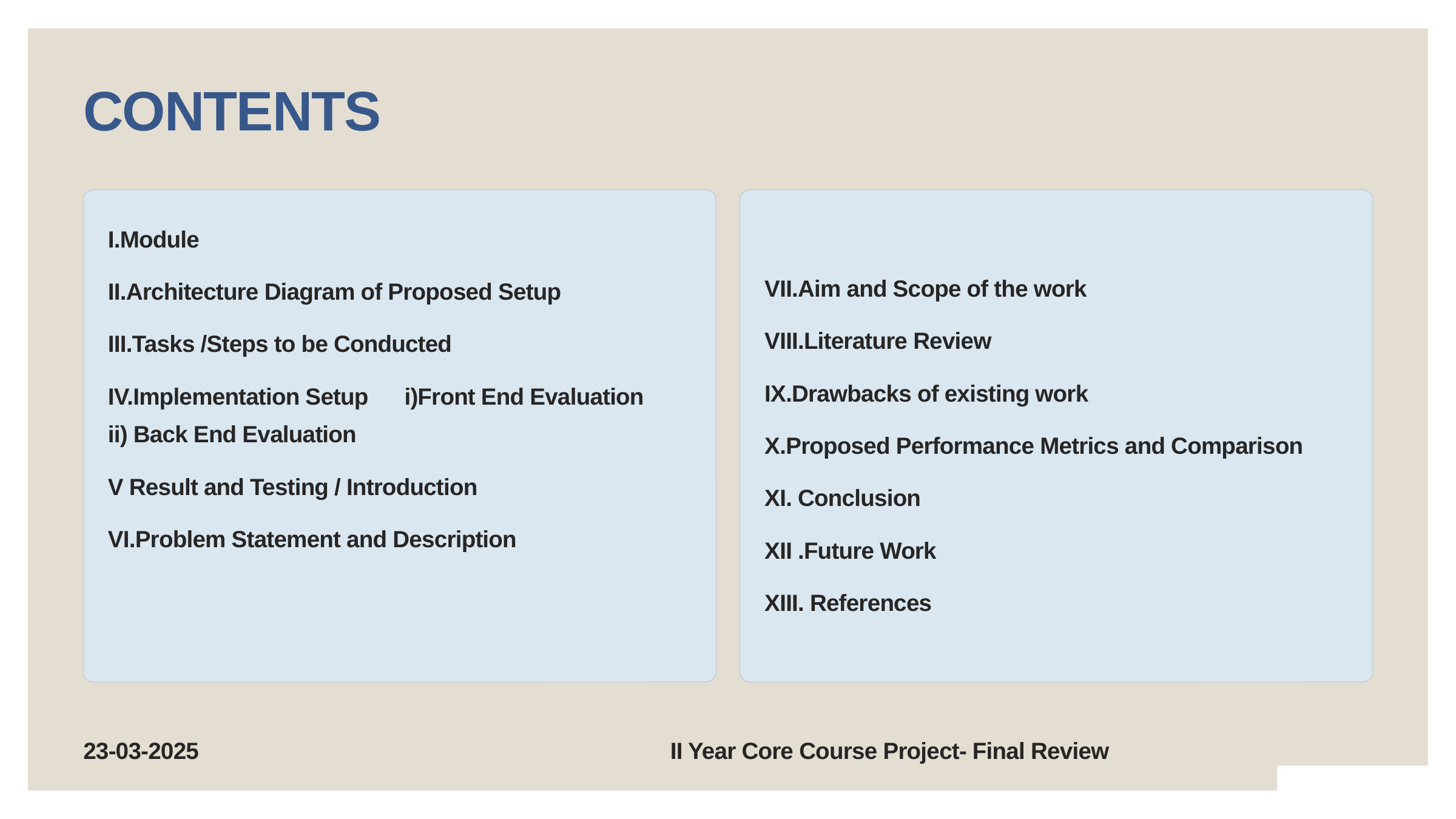

CONTENTS

I.Module

VII.Aim and Scope of the work
II.Architecture Diagram of Proposed Setup
VIII.Literature Review
III.Tasks /Steps to be Conducted
IX.Drawbacks of existing work
IV.Implementation Setup      i)Front End Evaluation       ii) Back End Evaluation
X.Proposed Performance Metrics and Comparison
V Result and Testing / Introduction
XI. Conclusion
VI.Problem Statement and Description
XII .Future Work

XIII. References

23-03-2025                                                                              II Year Core Course Project- Final Review                                                                                                2